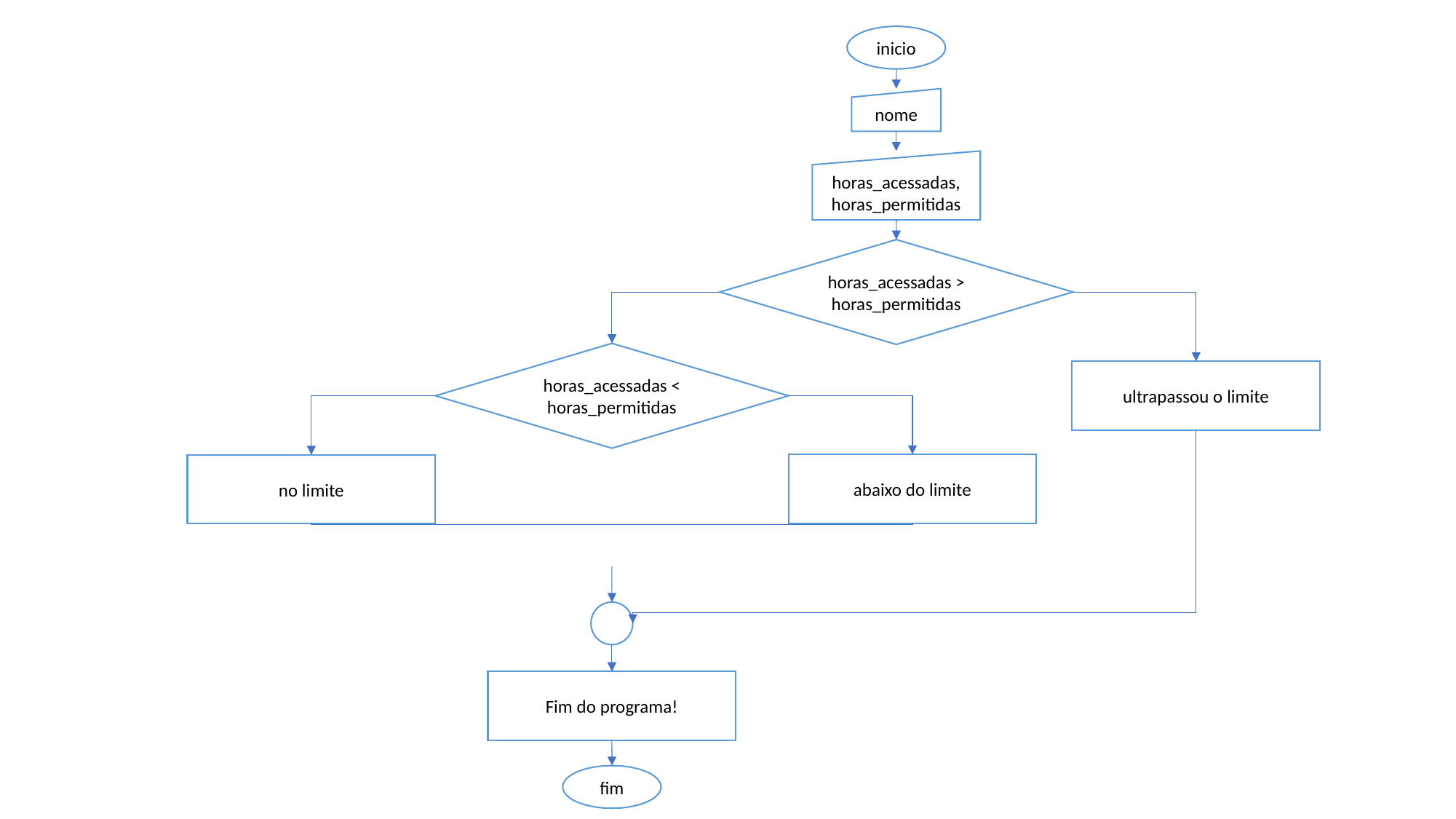

inicio
nome
horas_acessadas, horas_permitidas
horas_acessadas > horas_permitidas
horas_acessadas < horas_permitidas
ultrapassou o limite
abaixo do limite
no limite

Fim do programa!
fim